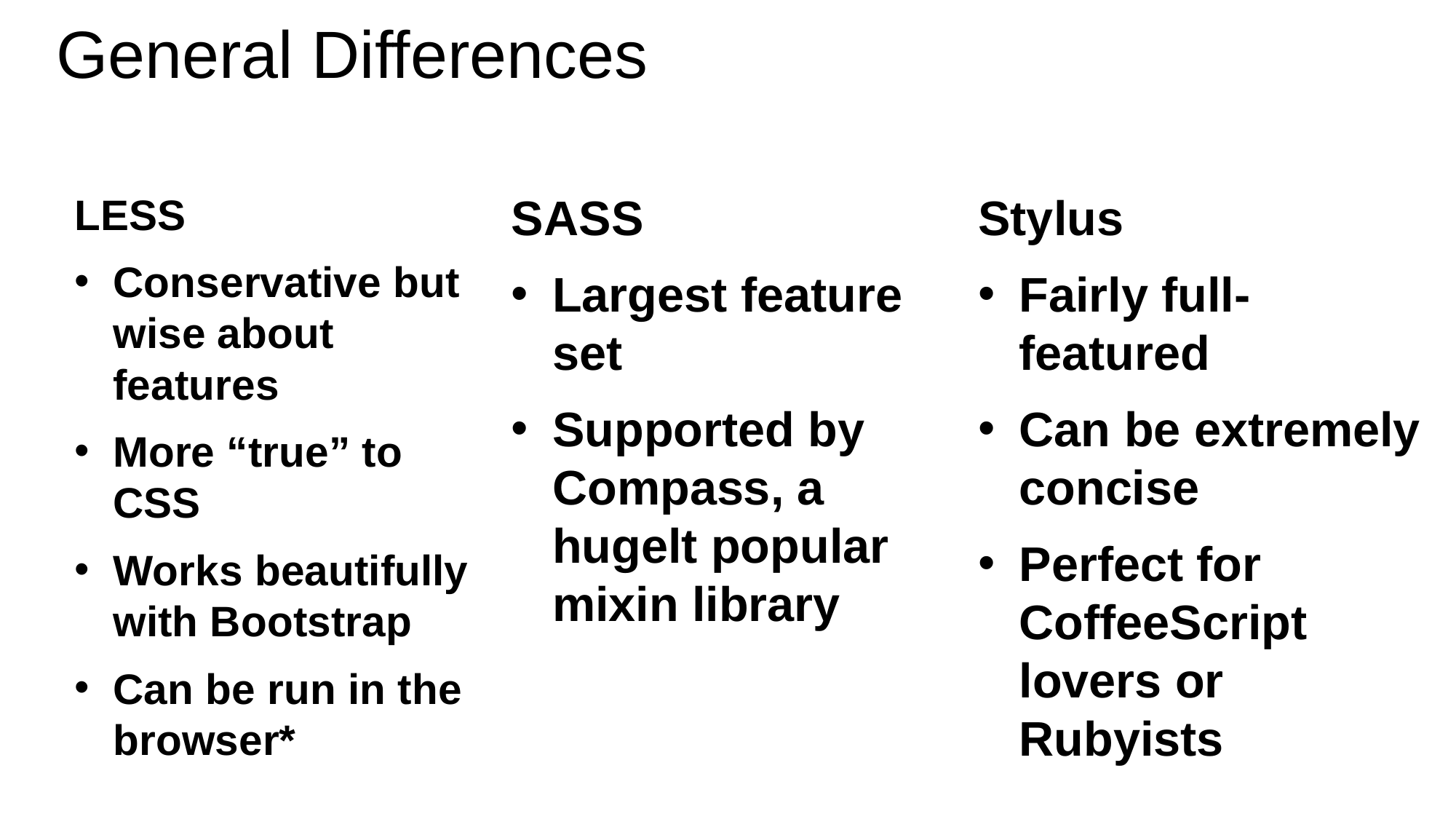

# General Differences
Stylus
Fairly full-featured
Can be extremely concise
Perfect for CoffeeScript lovers or Rubyists

LESS
Conservative but wise about features
More “true” to CSS
Works beautifully with Bootstrap
Can be run in the browser*

SASS
Largest feature set
Supported by Compass, a hugelt popular mixin library